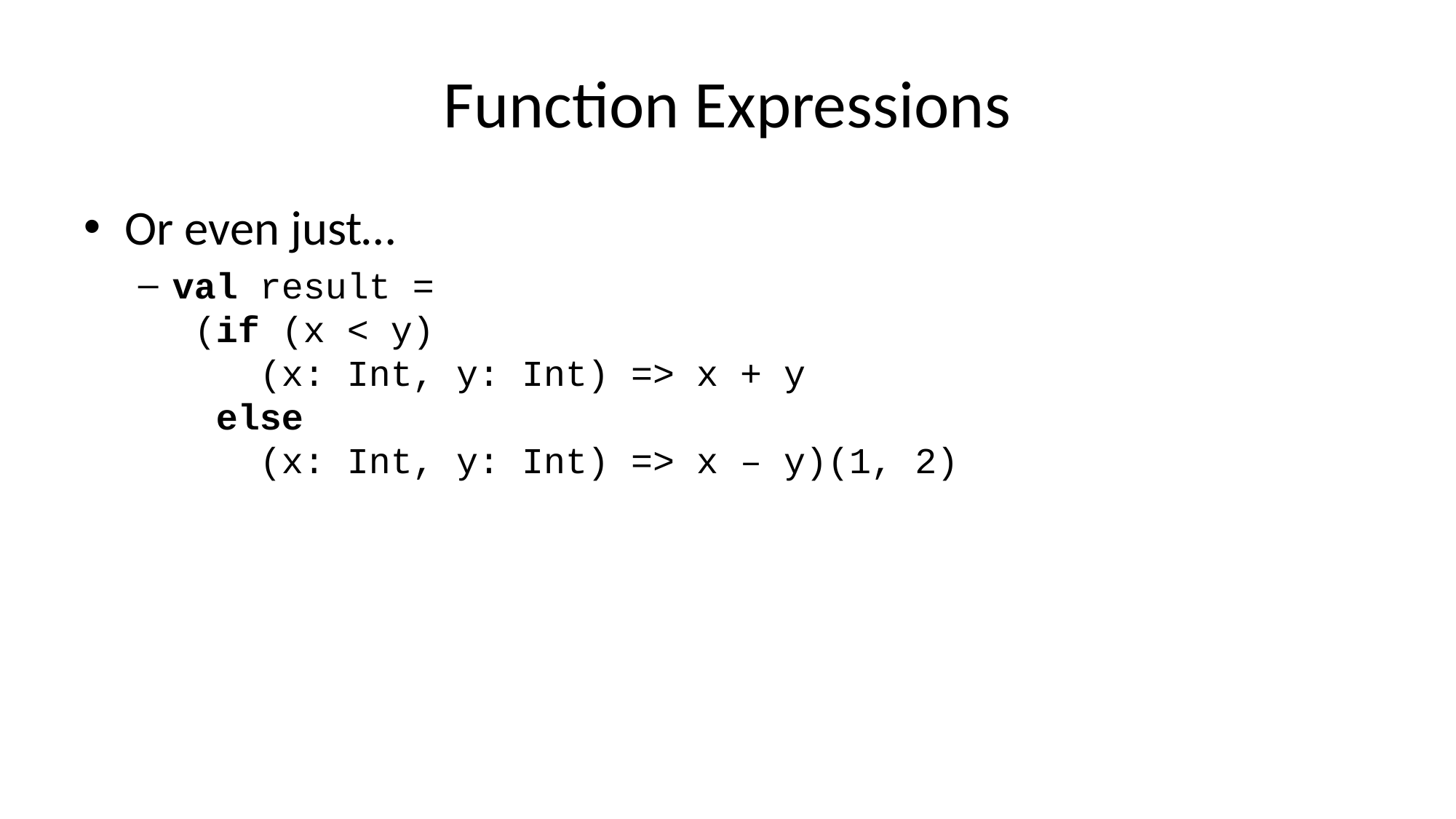

# Function Expressions
Or even just…
val result =
 (if (x < y)
    (x: Int, y: Int) => x + y
  else
    (x: Int, y: Int) => x – y)(1, 2)